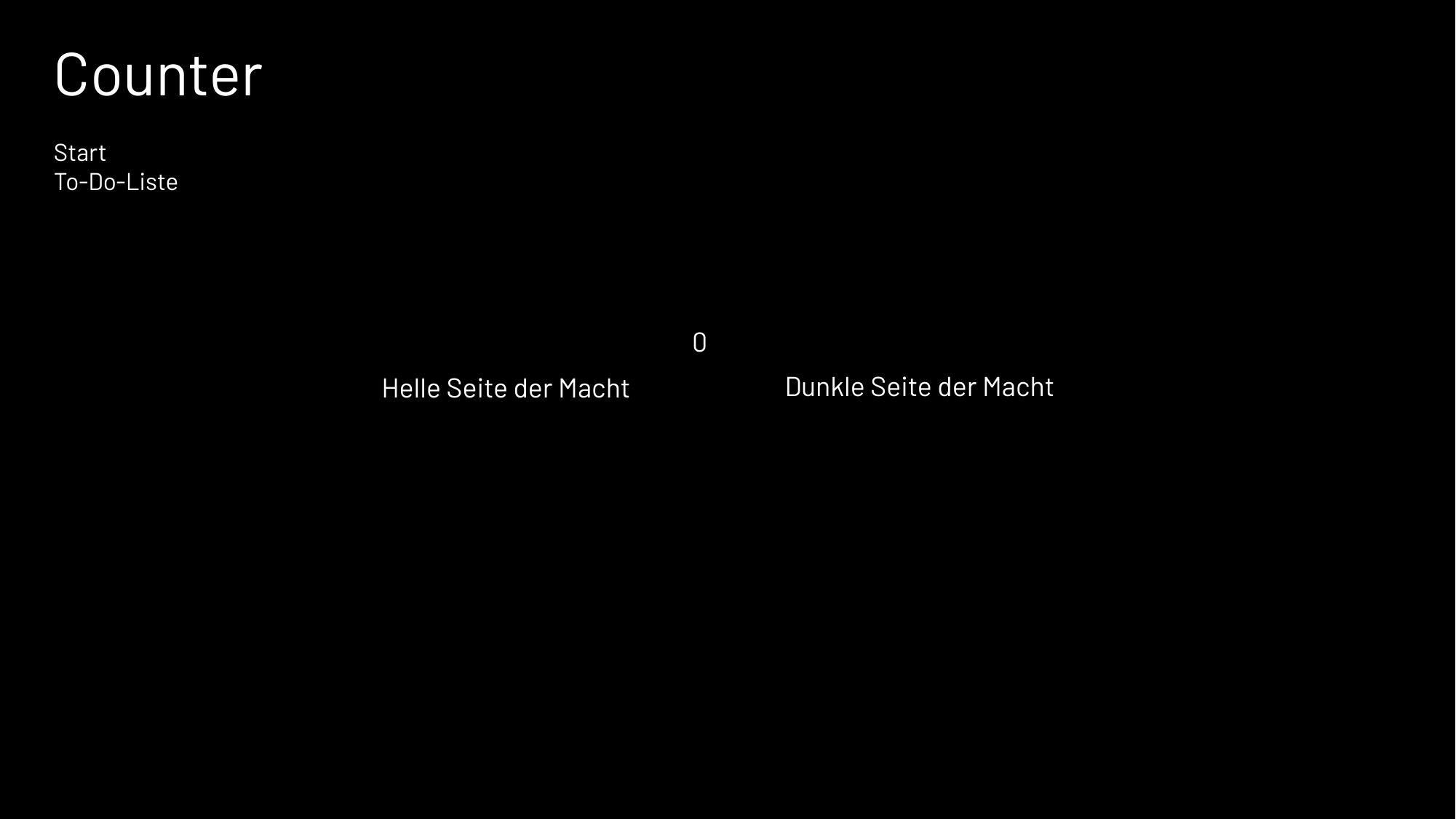

Counter

Start
To-Do-Liste
0
Dunkle Seite der Macht
Helle Seite der Macht